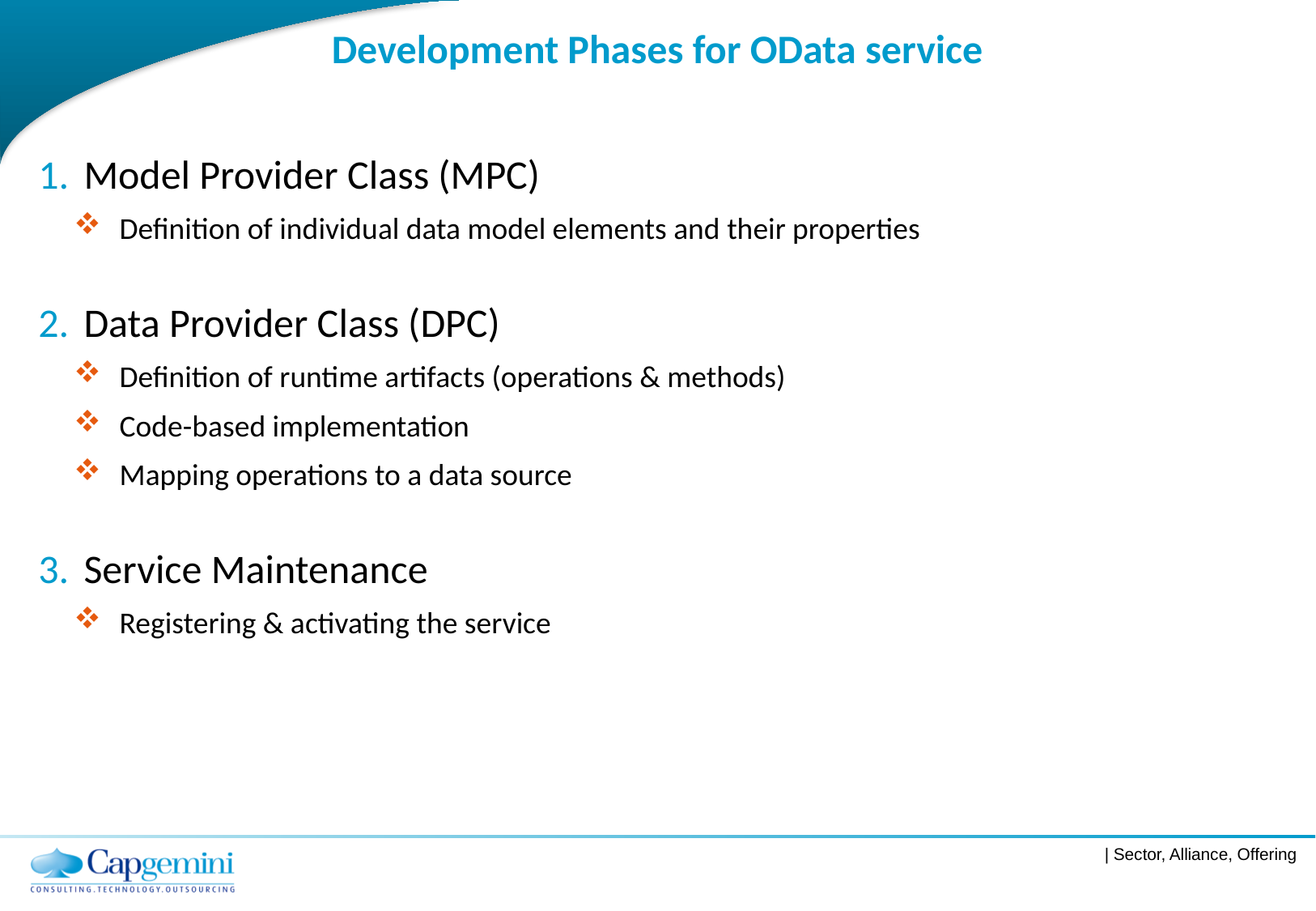

# Development Phases for OData service
Model Provider Class (MPC)
Definition of individual data model elements and their properties

Data Provider Class (DPC)
Definition of runtime artifacts (operations & methods)
Code-based implementation
Mapping operations to a data source

Service Maintenance
Registering & activating the service